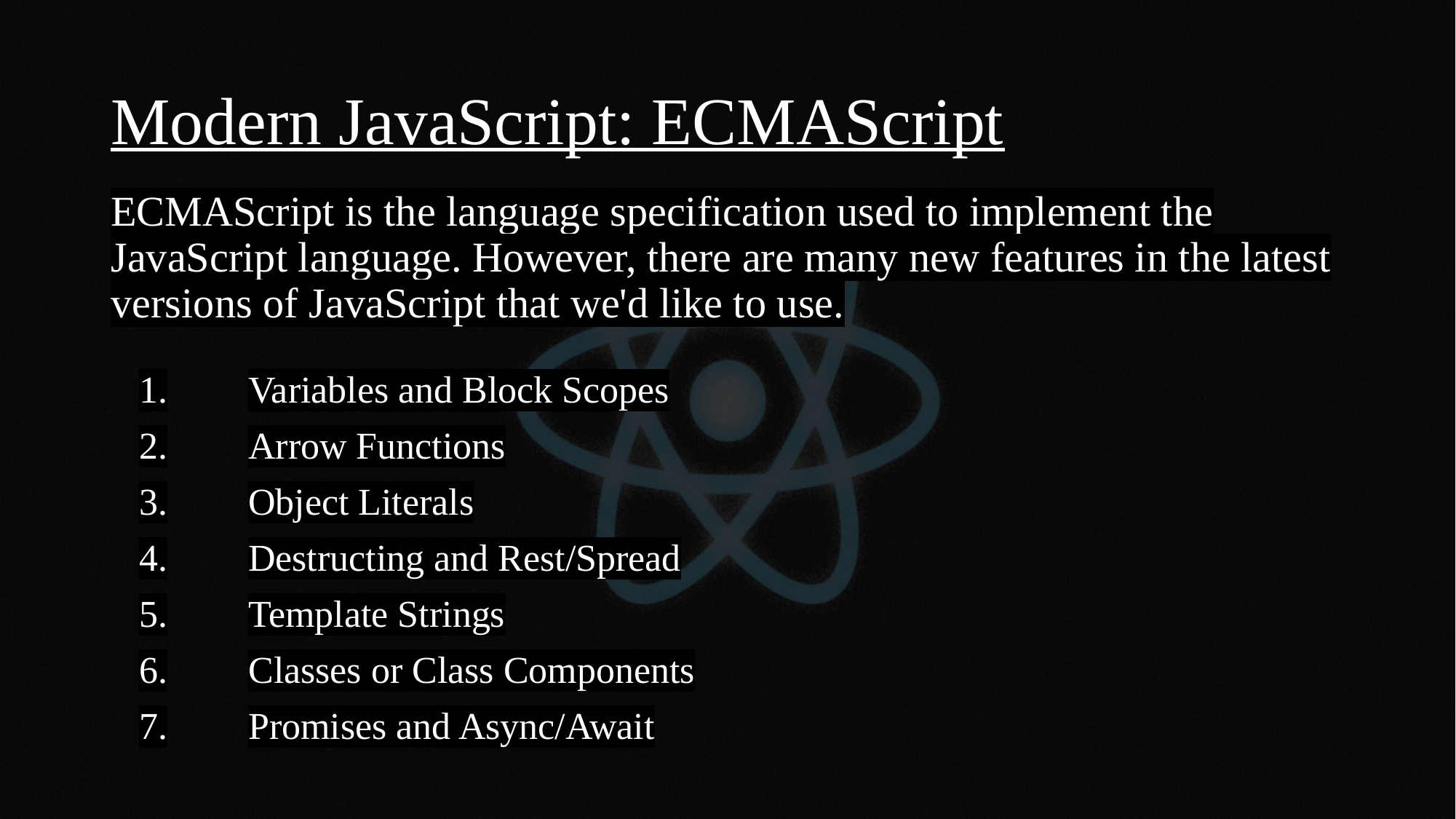

# Modern JavaScript: ECMAScript
ECMAScript is the language specification used to implement the JavaScript language. However, there are many new features in the latest versions of JavaScript that we'd like to use.

1.	Variables and Block Scopes
2.	Arrow Functions
3.	Object Literals
4.	Destructing and Rest/Spread
5.	Template Strings
6.	Classes or Class Components
7.	Promises and Async/Await